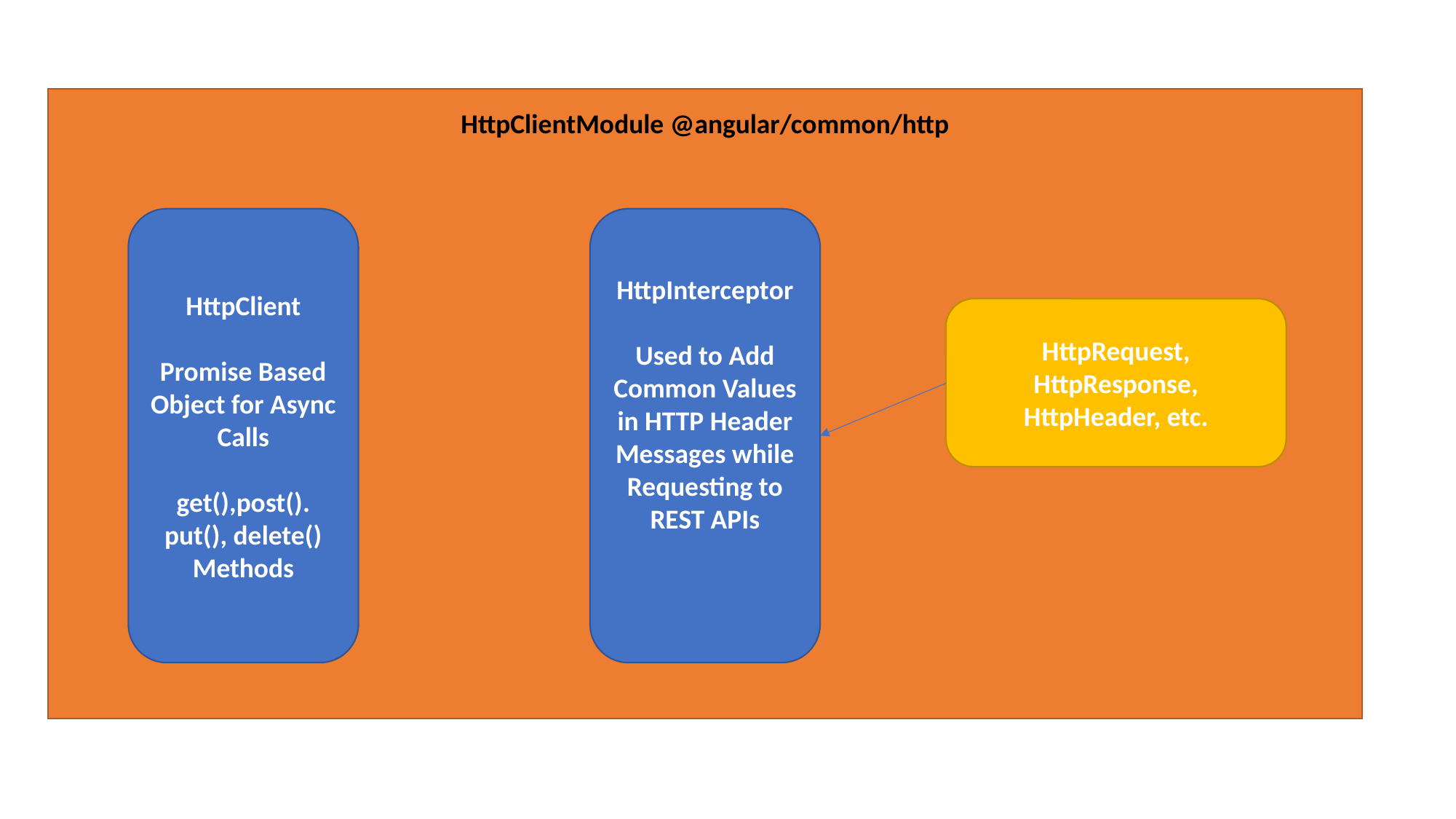

HttpClientModule @angular/common/http
HttpClient

Promise Based Object for Async Calls

get(),post(). put(), delete() Methods

HttpInterceptor

Used to Add Common Values in HTTP Header Messages while Requesting to REST APIs

HttpRequest, HttpResponse, HttpHeader, etc.